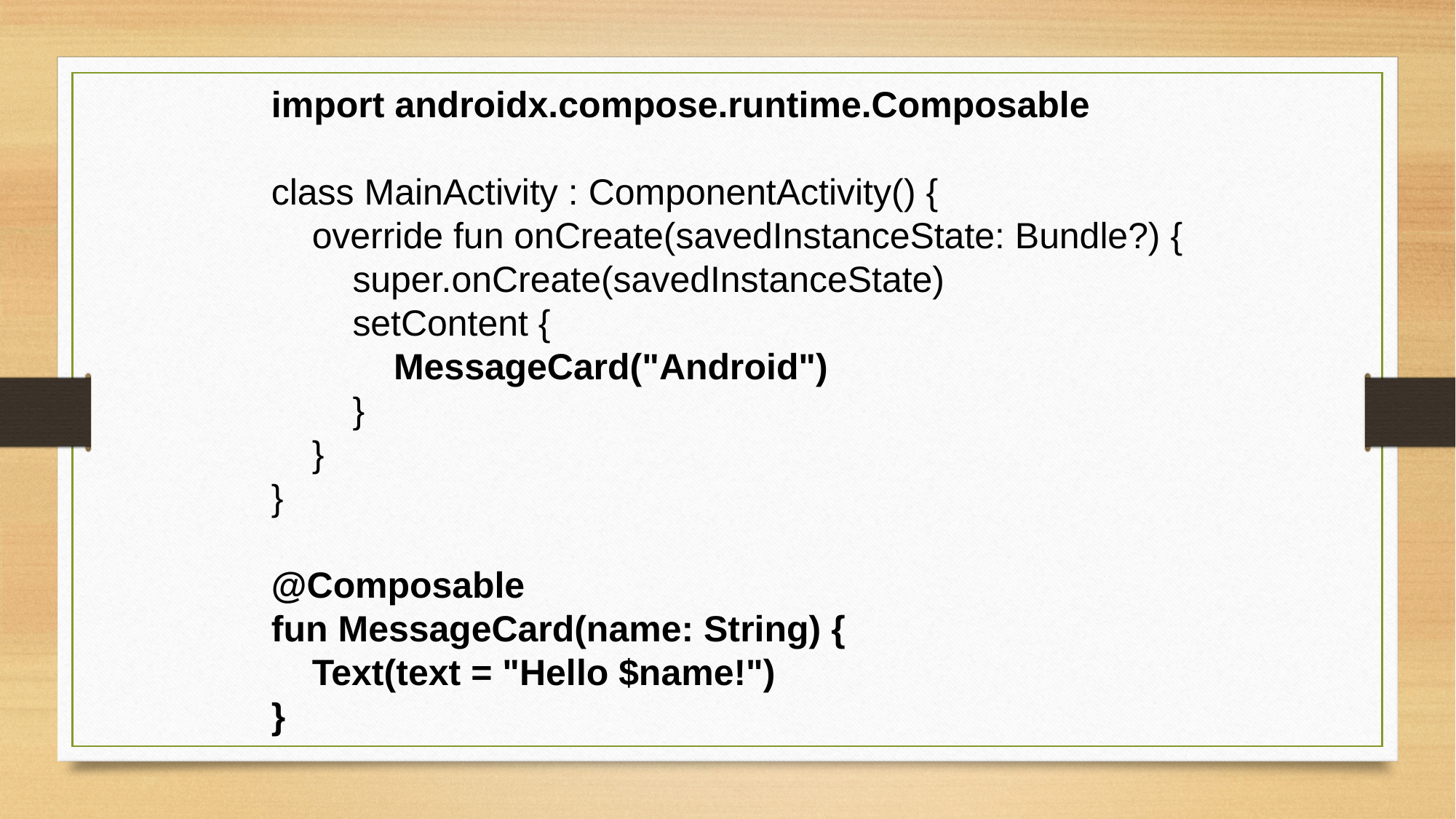

import androidx.compose.runtime.Composable
class MainActivity : ComponentActivity() {
    override fun onCreate(savedInstanceState: Bundle?) {
        super.onCreate(savedInstanceState)
        setContent {
            MessageCard("Android")
        }
    }
}
@Composable
fun MessageCard(name: String) {
    Text(text = "Hello $name!")
}